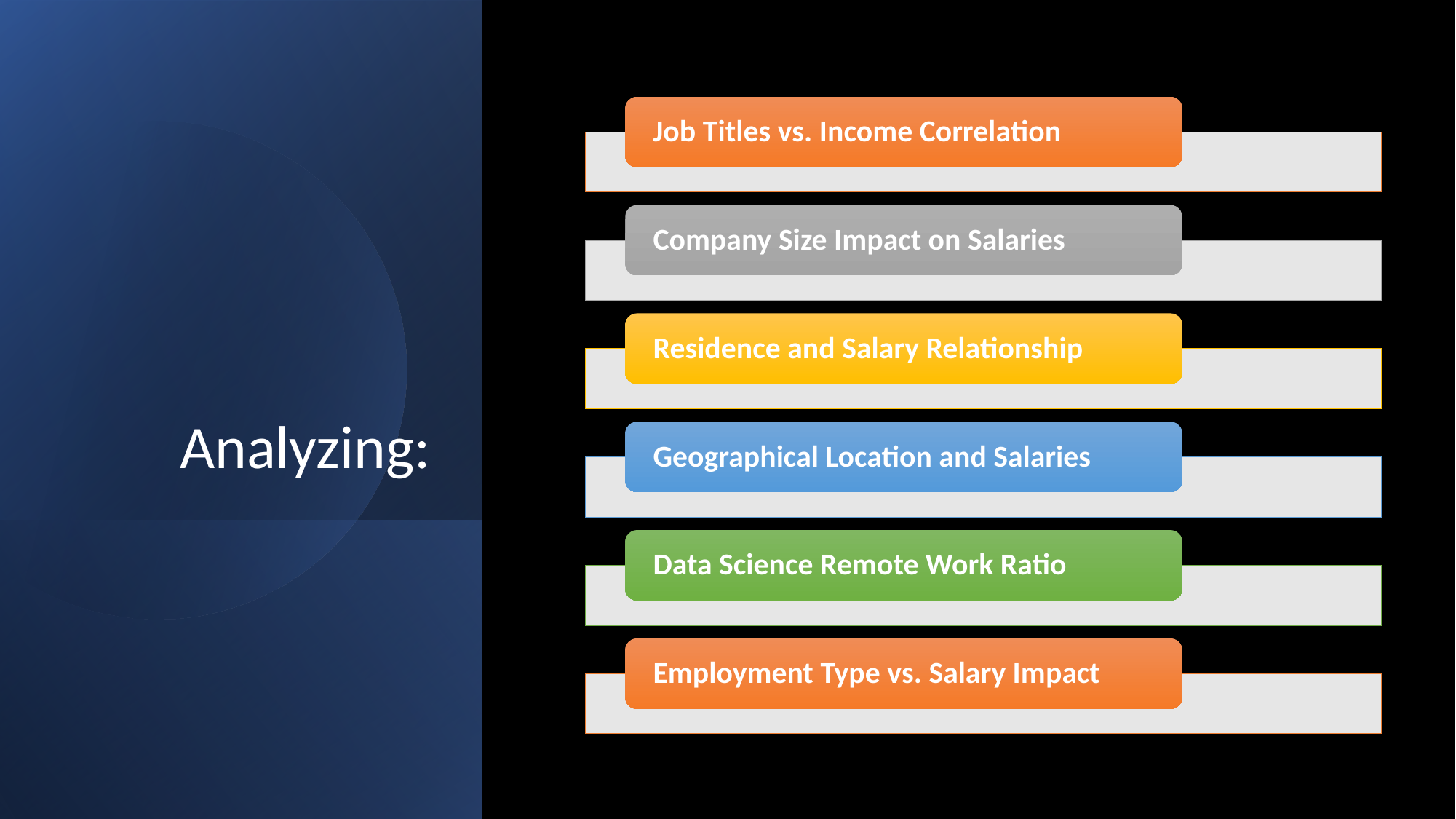

Job Titles vs. Income Correlation
Company Size Impact on Salaries
Residence and Salary Relationship
Geographical Location and Salaries
Data Science Remote Work Ratio
Employment Type vs. Salary Impact

# Analyzing: